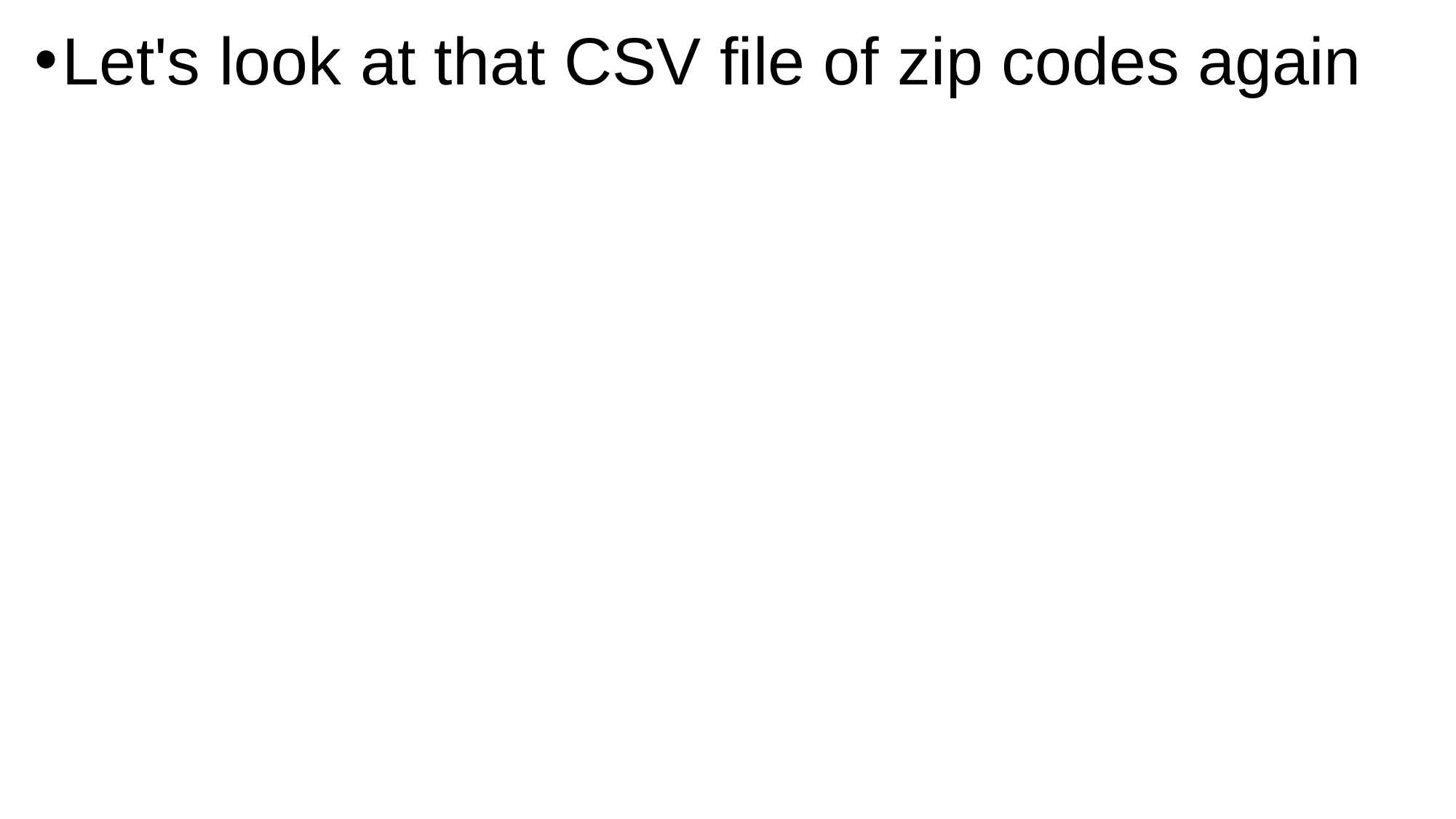

Let's look at that CSV file of zip codes again